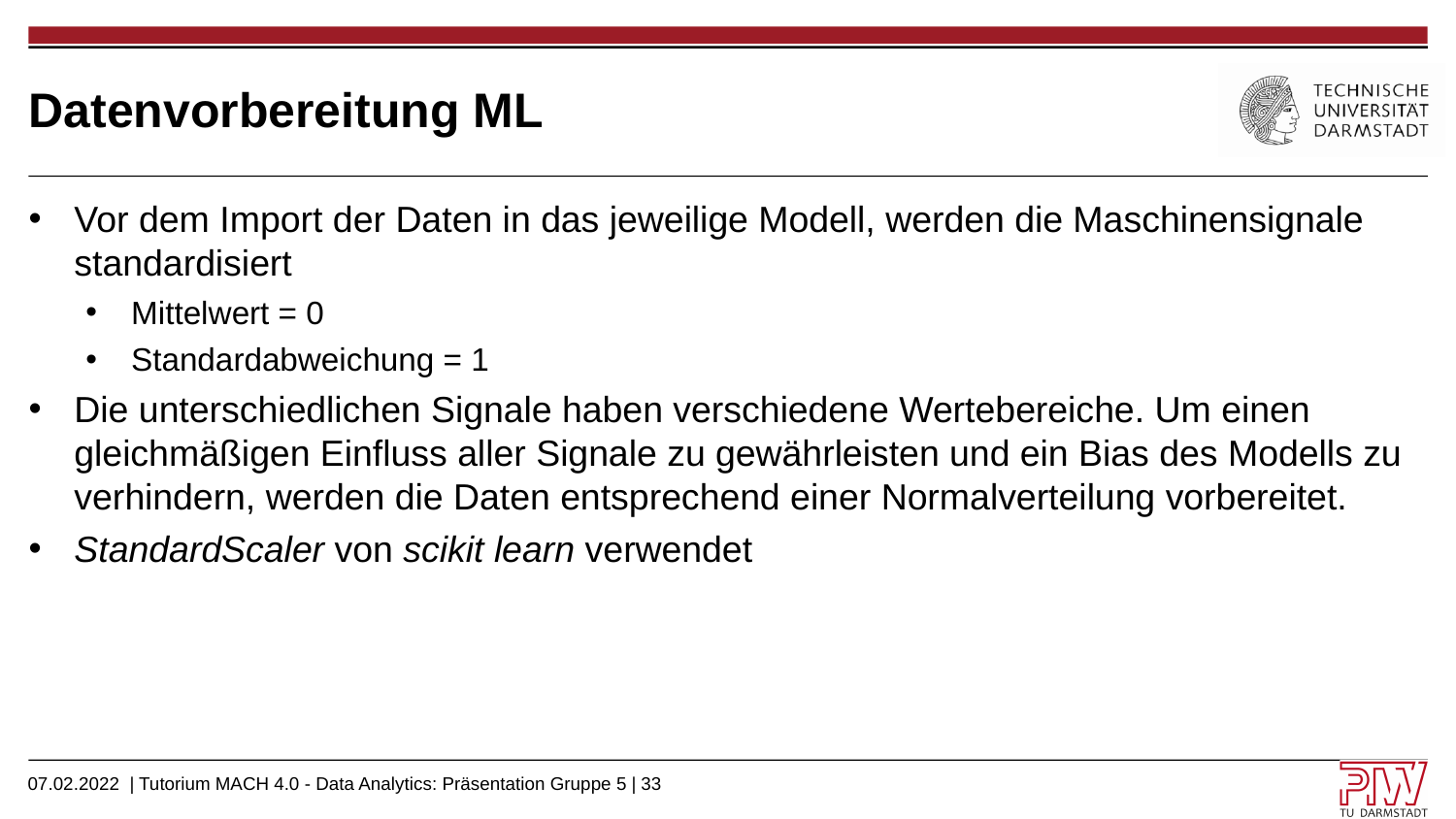

# Datenvorbereitung ML
Vor dem Import der Daten in das jeweilige Modell, werden die Maschinensignale standardisiert
Mittelwert = 0
Standardabweichung = 1
Die unterschiedlichen Signale haben verschiedene Wertebereiche. Um einen gleichmäßigen Einfluss aller Signale zu gewährleisten und ein Bias des Modells zu verhindern, werden die Daten entsprechend einer Normalverteilung vorbereitet.
StandardScaler von scikit learn verwendet